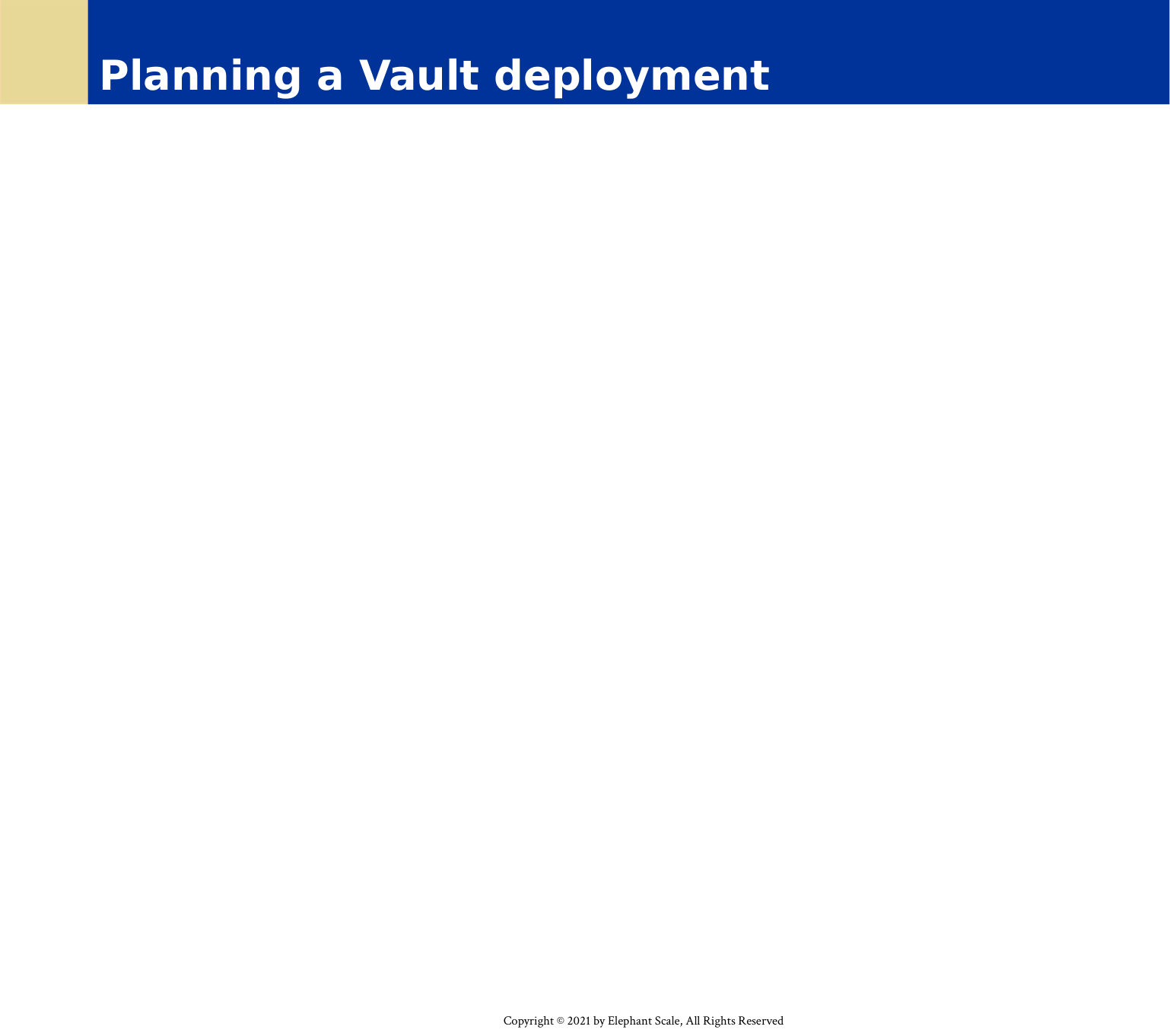

# Planning a Vault deployment

Copyright © 2021 by Elephant Scale, All Rights Reserved